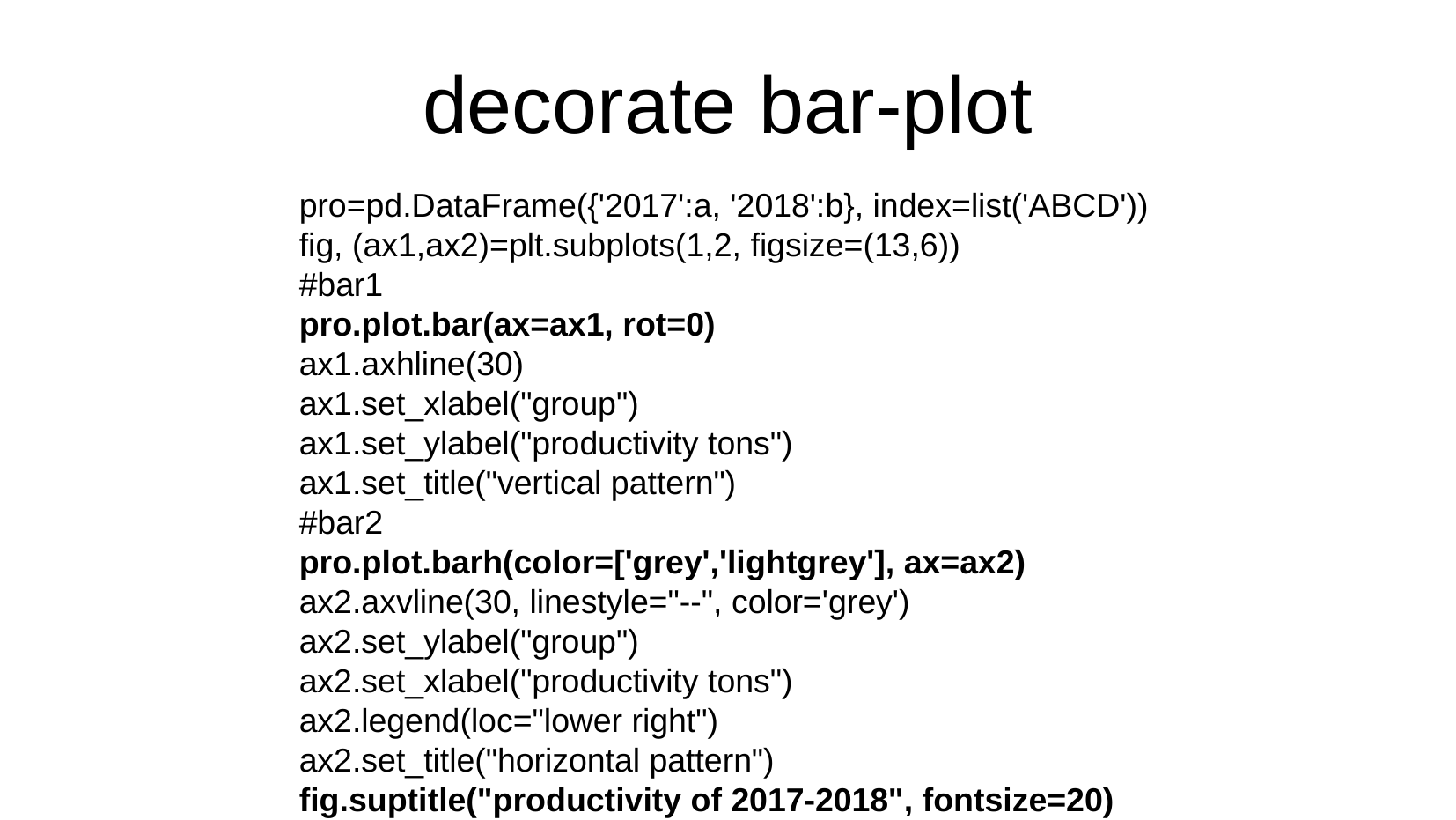

decorate bar-plot
pro=pd.DataFrame({'2017':a, '2018':b}, index=list('ABCD'))
fig, (ax1,ax2)=plt.subplots(1,2, figsize=(13,6))
#bar1
pro.plot.bar(ax=ax1, rot=0)
ax1.axhline(30)
ax1.set_xlabel("group")
ax1.set_ylabel("productivity tons")
ax1.set_title("vertical pattern")
#bar2
pro.plot.barh(color=['grey','lightgrey'], ax=ax2)
ax2.axvline(30, linestyle="--", color='grey')
ax2.set_ylabel("group")
ax2.set_xlabel("productivity tons")
ax2.legend(loc="lower right")
ax2.set_title("horizontal pattern")
fig.suptitle("productivity of 2017-2018", fontsize=20)
plt.show()